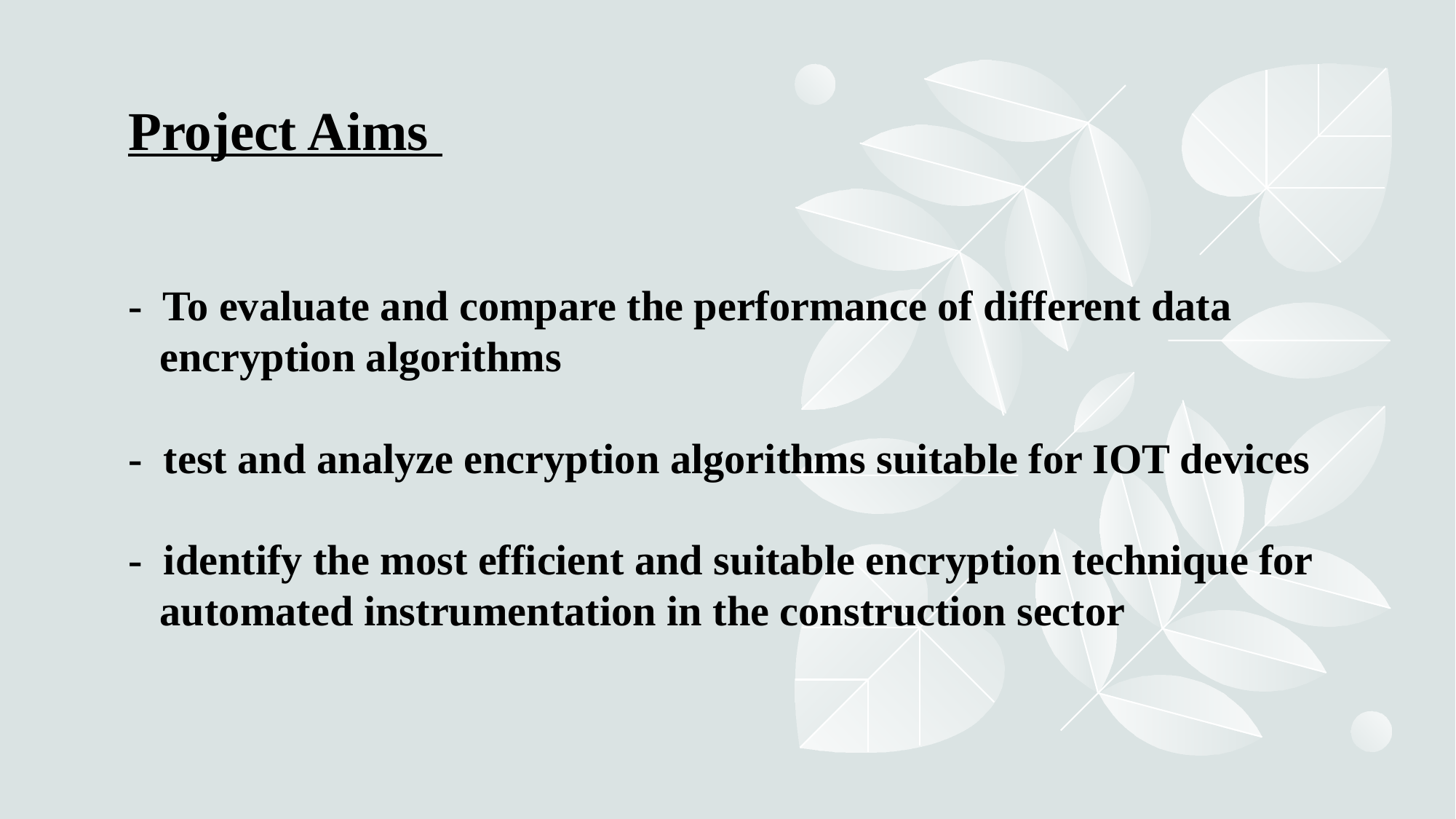

# Project Aims -  To evaluate and compare the performance of different data encryption algorithms -  test and analyze encryption algorithms suitable for IOT devices -  identify the most efficient and suitable encryption technique for automated instrumentation in the construction sector